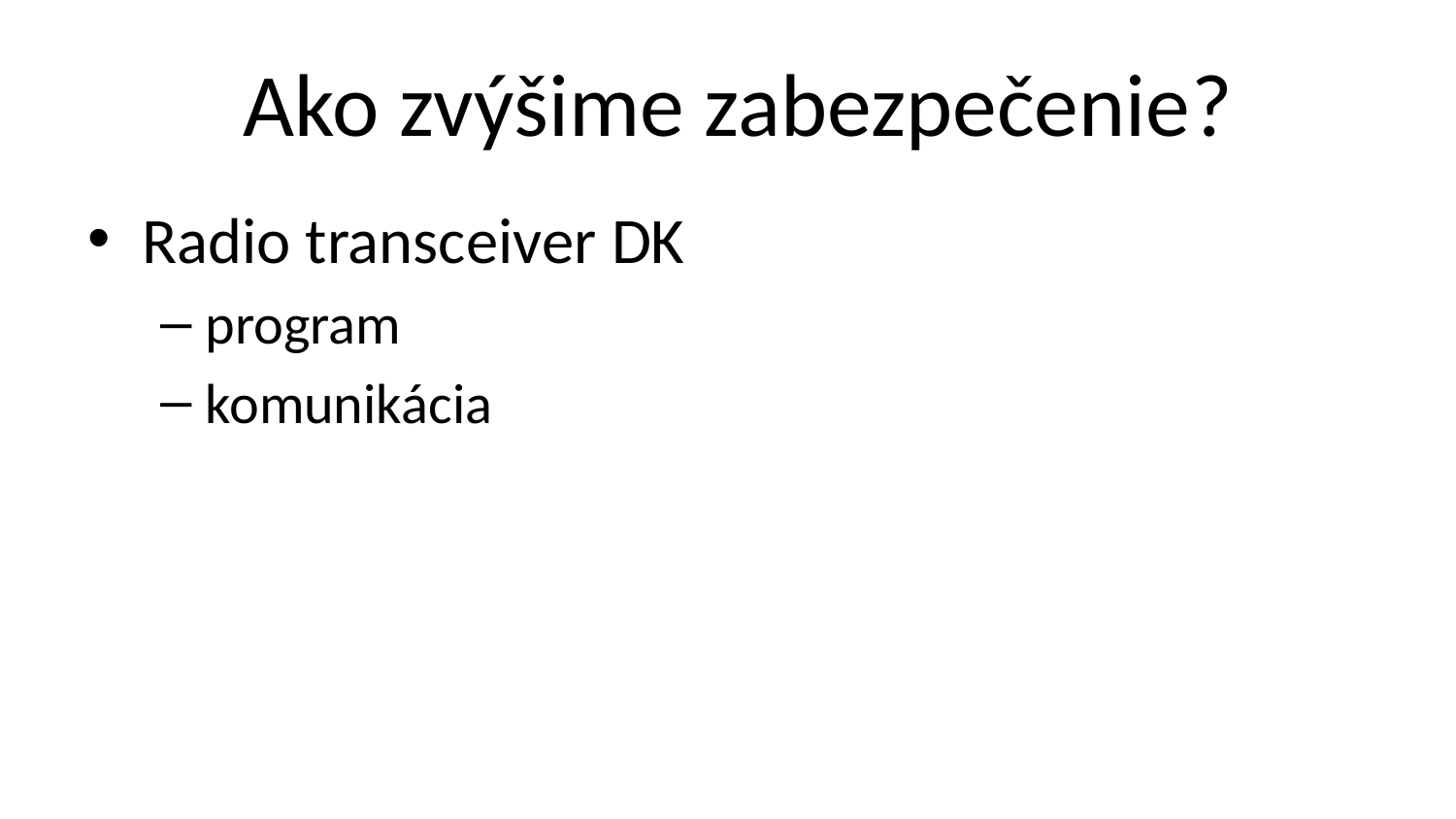

# Ako zvýšime zabezpečenie?
Radio transceiver DK
program
komunikácia